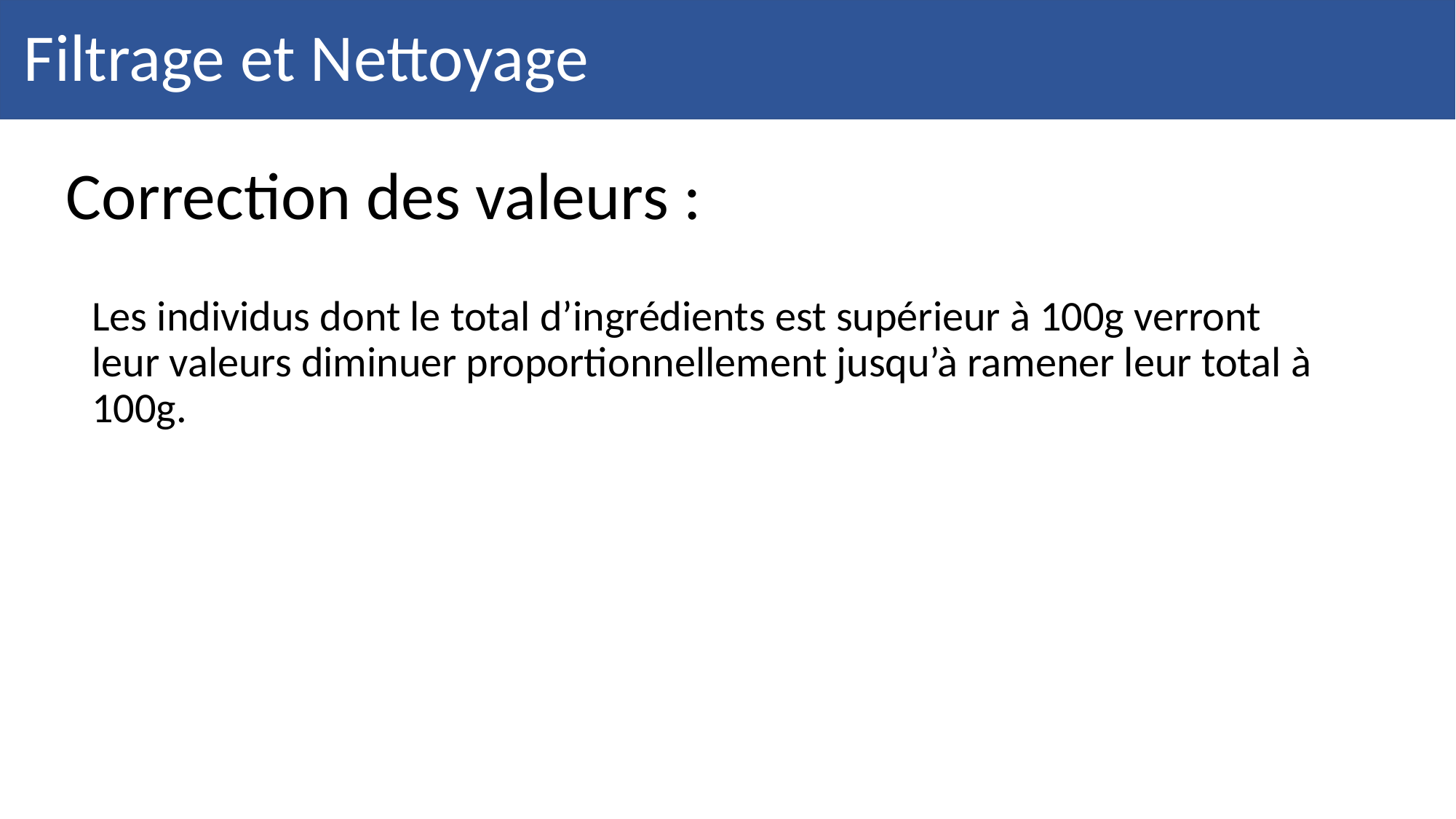

# Filtrage et Nettoyage
Correction des valeurs :
Les individus dont le total d’ingrédients est supérieur à 100g verront leur valeurs diminuer proportionnellement jusqu’à ramener leur total à 100g.